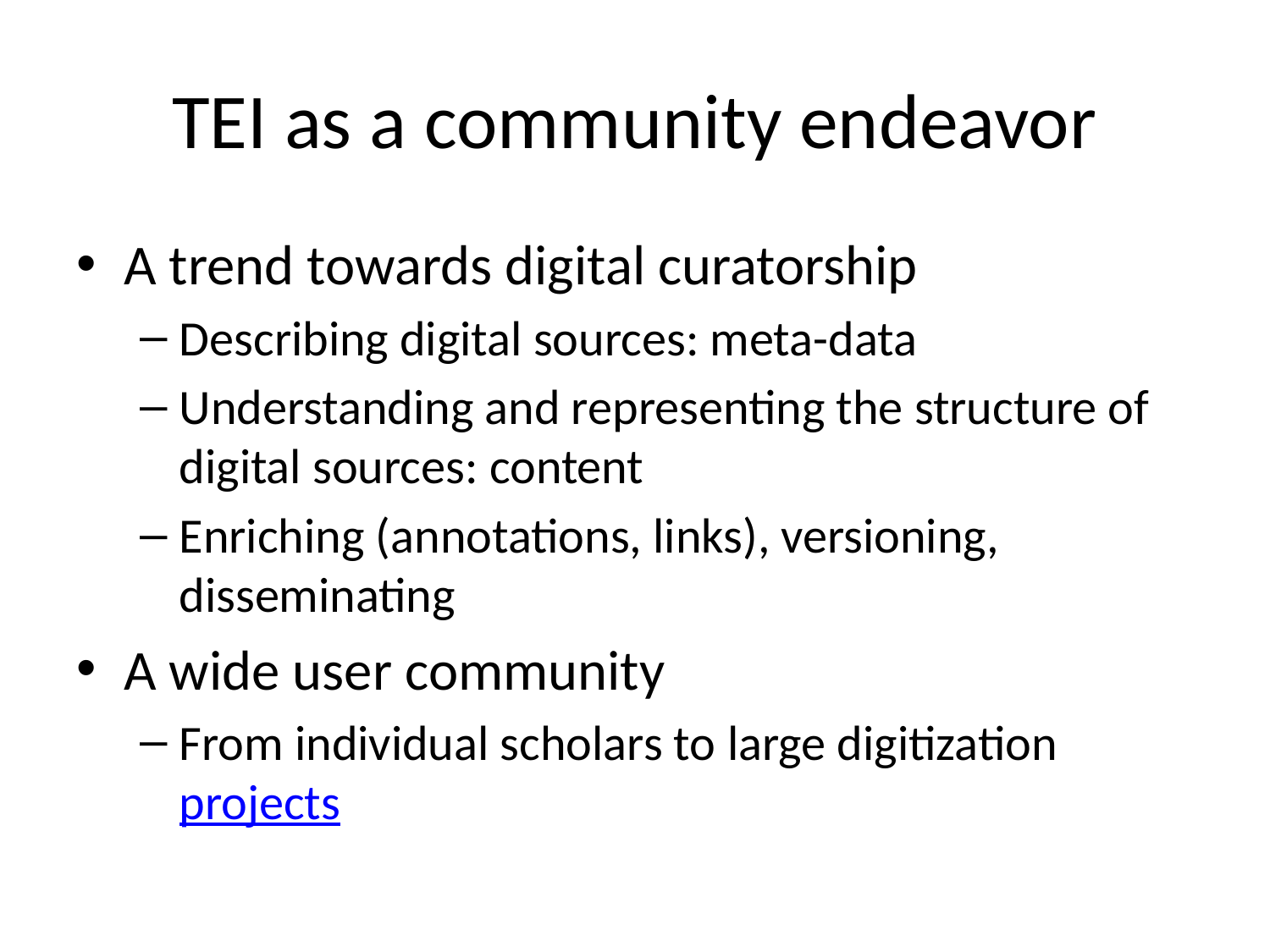

# TEI as a community endeavor
A trend towards digital curatorship
Describing digital sources: meta-data
Understanding and representing the structure of digital sources: content
Enriching (annotations, links), versioning, disseminating
A wide user community
From individual scholars to large digitization projects